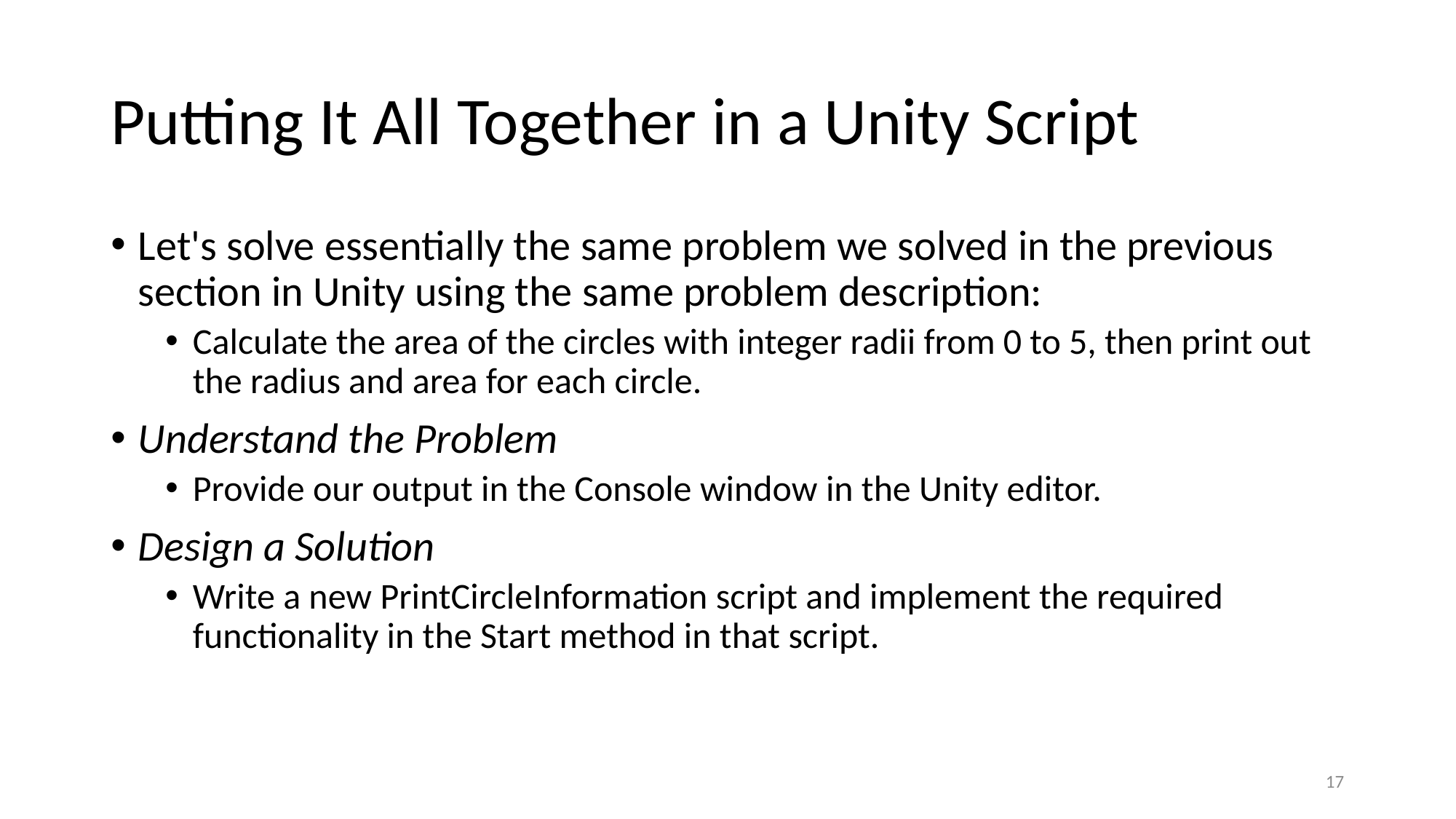

# Putting It All Together in a Unity Script
Let's solve essentially the same problem we solved in the previous section in Unity using the same problem description:
Calculate the area of the circles with integer radii from 0 to 5, then print out the radius and area for each circle.
Understand the Problem
Provide our output in the Console window in the Unity editor.
Design a Solution
Write a new PrintCircleInformation script and implement the required
functionality in the Start method in that script.
17